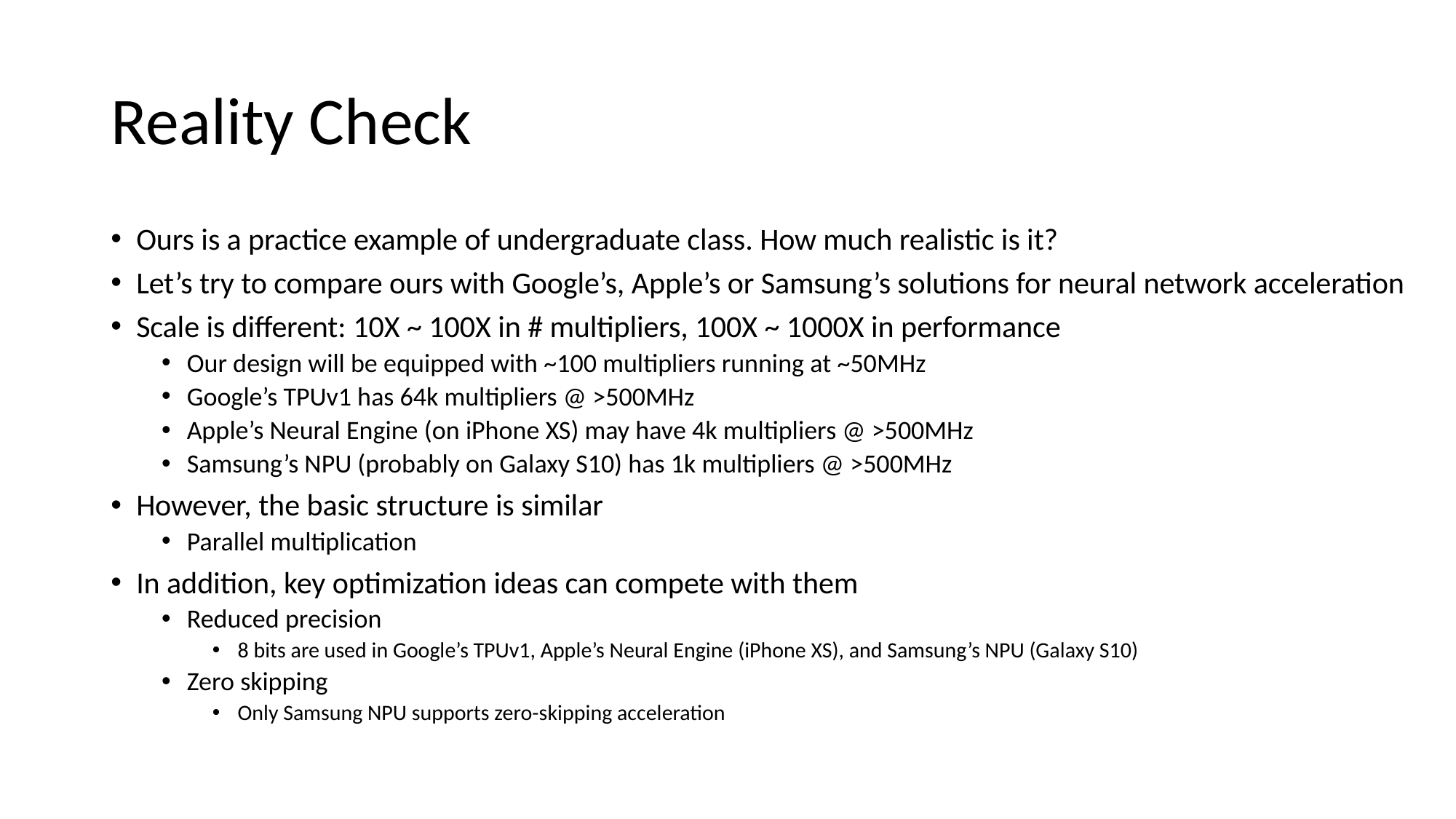

# Reality Check
Ours is a practice example of undergraduate class. How much realistic is it?
Let’s try to compare ours with Google’s, Apple’s or Samsung’s solutions for neural network acceleration
Scale is different: 10X ~ 100X in # multipliers, 100X ~ 1000X in performance
Our design will be equipped with ~100 multipliers running at ~50MHz
Google’s TPUv1 has 64k multipliers @ >500MHz
Apple’s Neural Engine (on iPhone XS) may have 4k multipliers @ >500MHz
Samsung’s NPU (probably on Galaxy S10) has 1k multipliers @ >500MHz
However, the basic structure is similar
Parallel multiplication
In addition, key optimization ideas can compete with them
Reduced precision
8 bits are used in Google’s TPUv1, Apple’s Neural Engine (iPhone XS), and Samsung’s NPU (Galaxy S10)
Zero skipping
Only Samsung NPU supports zero-skipping acceleration